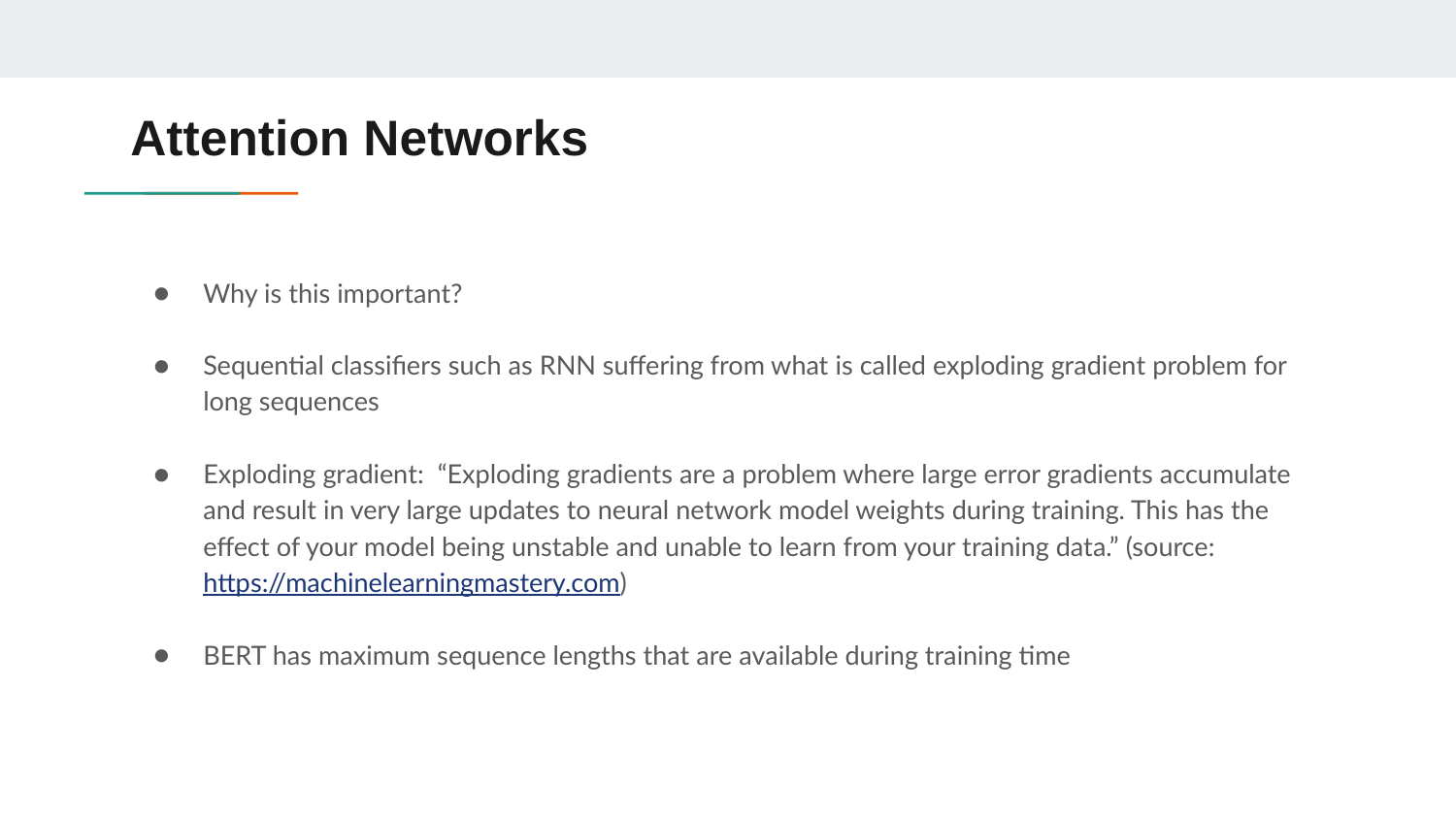

# Attention Networks
Why is this important?

Sequential classifiers such as RNN suffering from what is called exploding gradient problem for long sequences

Exploding gradient:  “Exploding gradients are a problem where large error gradients accumulate and result in very large updates to neural network model weights during training. This has the effect of your model being unstable and unable to learn from your training data.” (source: https://machinelearningmastery.com)

BERT has maximum sequence lengths that are available during training time